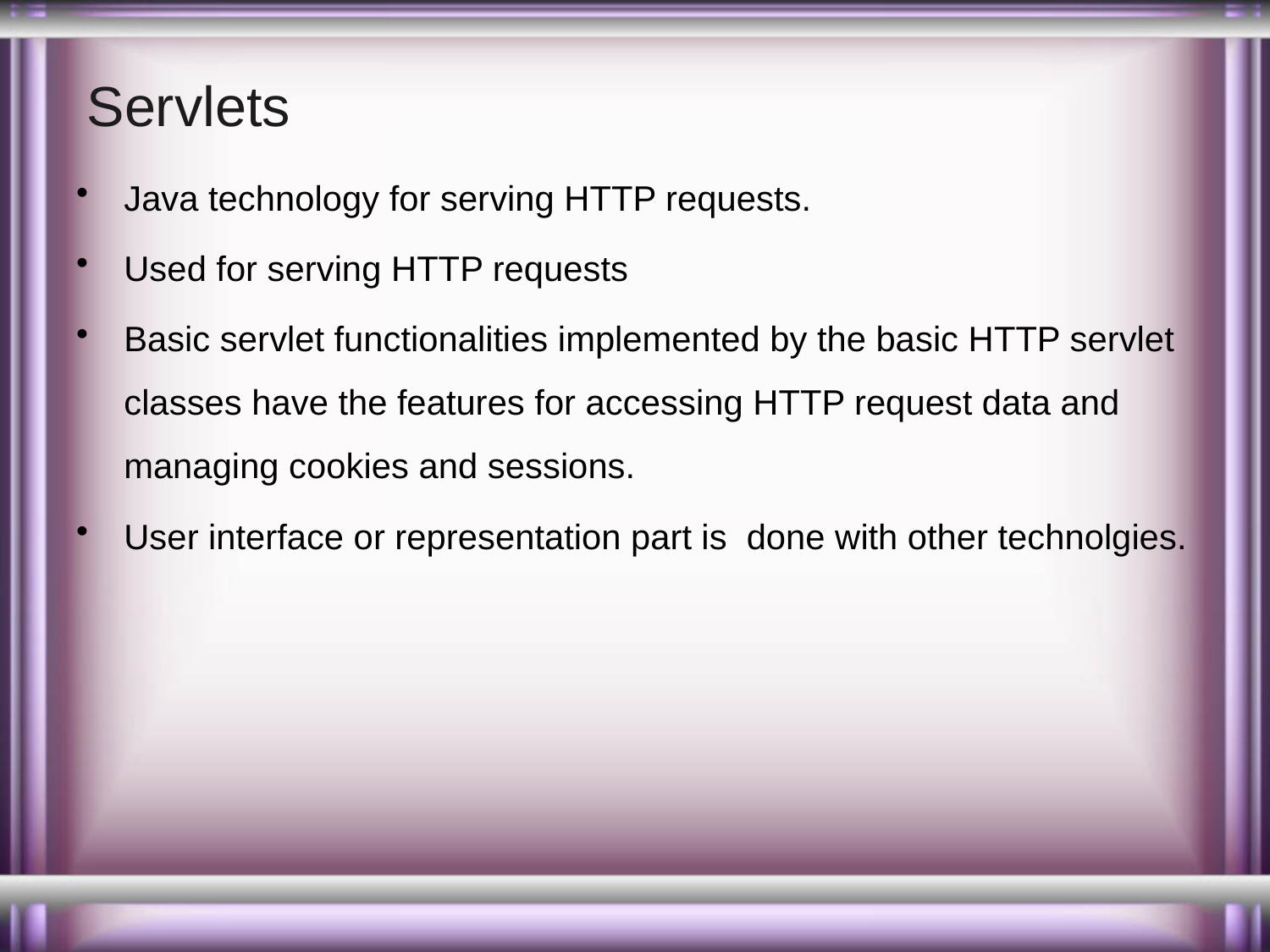

# Servlets
Java technology for serving HTTP requests.
Used for serving HTTP requests
Basic servlet functionalities implemented by the basic HTTP servlet classes have the features for accessing HTTP request data and managing cookies and sessions.
User interface or representation part is  done with other technolgies.